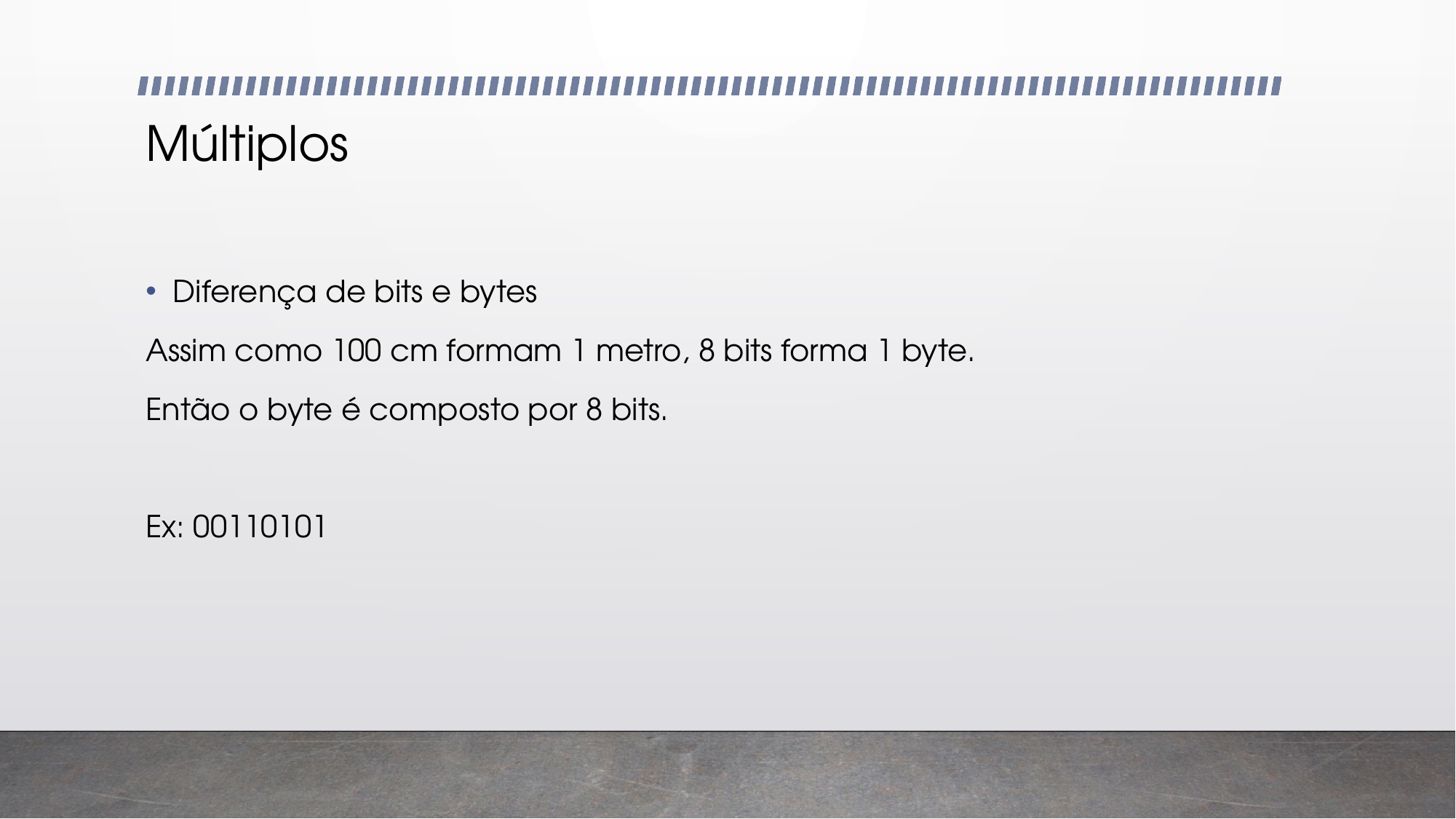

# Múltiplos
Diferença de bits e bytes
Assim como 100 cm formam 1 metro, 8 bits forma 1 byte.
Então o byte é composto por 8 bits.

Ex: 00110101